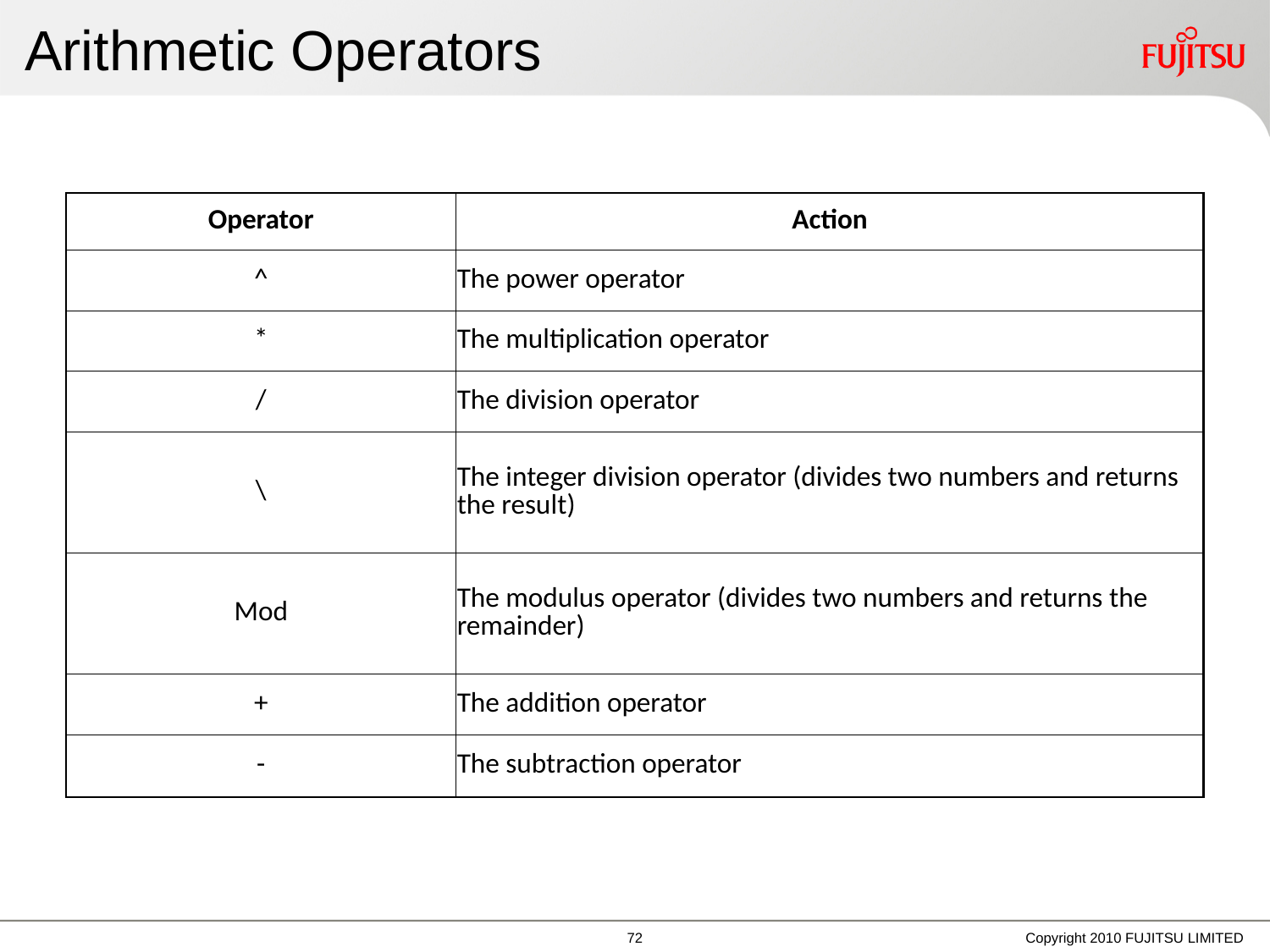

# Arithmetic Operators

| Operator | Action |
| --- | --- |
| ^ | The power operator |
| \* | The multiplication operator |
| / | The division operator |
| \ | The integer division operator (divides two numbers and returns the result) |
| Mod | The modulus operator (divides two numbers and returns the remainder) |
| + | The addition operator |
| - | The subtraction operator |
Copyright 2010 FUJITSU LIMITED